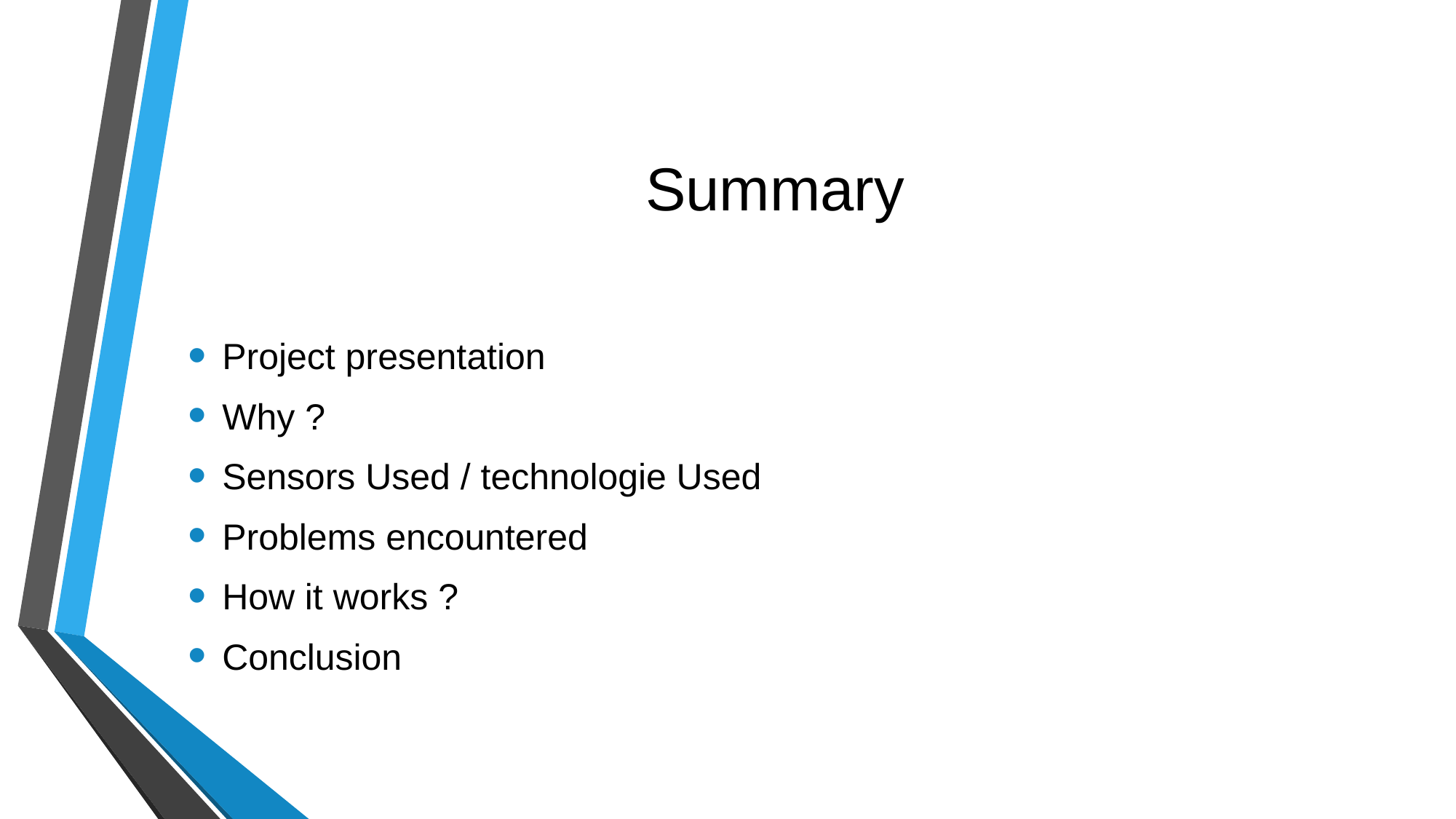

# Summary
Project presentation
Why ?
Sensors Used / technologie Used
Problems encountered
How it works ?
Conclusion